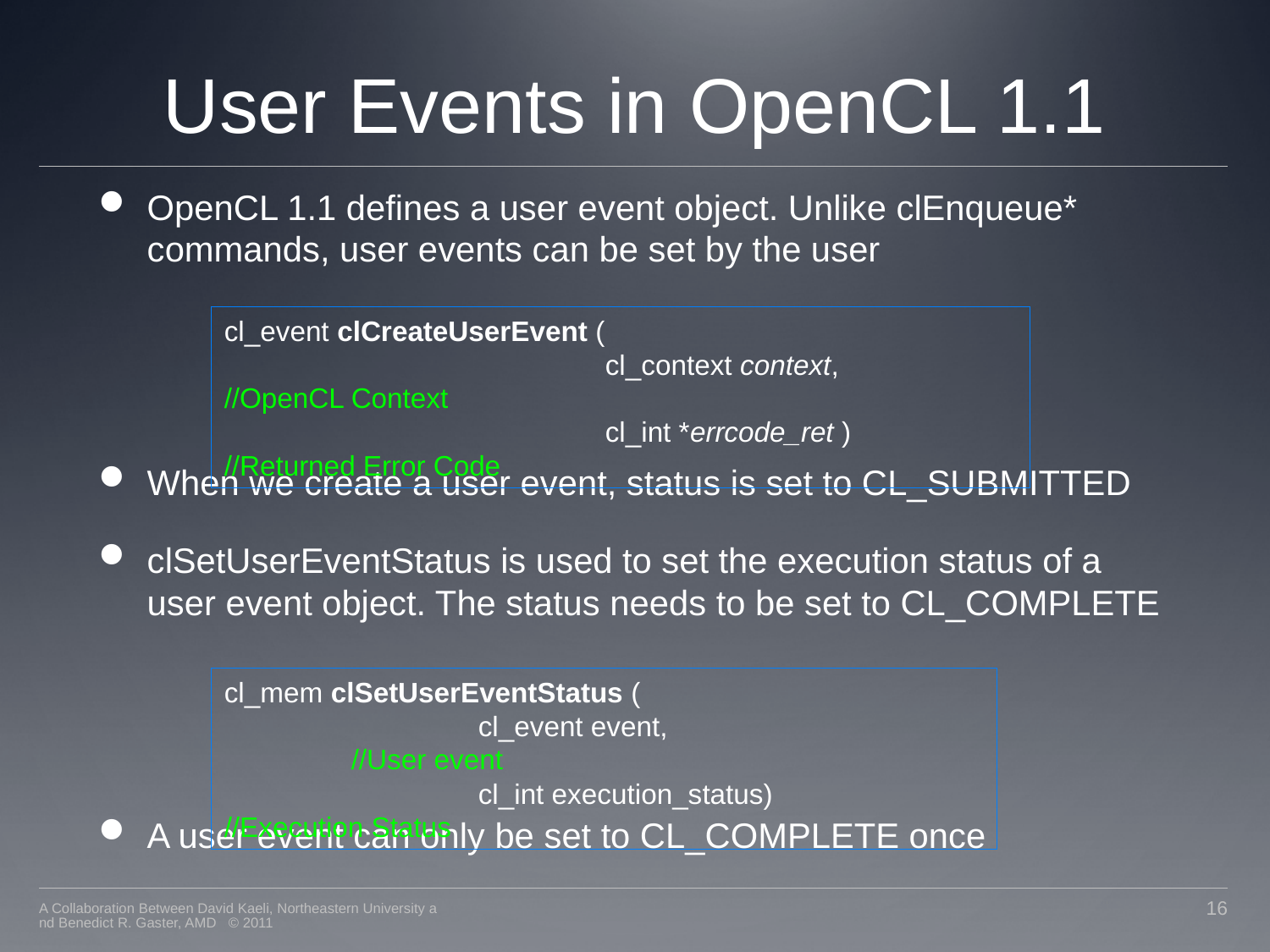

# User Events in OpenCL 1.1
OpenCL 1.1 defines a user event object. Unlike clEnqueue* commands, user events can be set by the user

When we create a user event, status is set to CL_SUBMITTED
clSetUserEventStatus is used to set the execution status of a user event object. The status needs to be set to CL_COMPLETE

A user event can only be set to CL_COMPLETE once
cl_event clCreateUserEvent (
			cl_context context,		//OpenCL Context
 			cl_int *errcode_ret )		//Returned Error Code
cl_mem clSetUserEventStatus (
		cl_event event,			//User event
 		cl_int execution_status)	//Execution Status
A Collaboration Between David Kaeli, Northeastern University and Benedict R. Gaster, AMD   © 2011
16